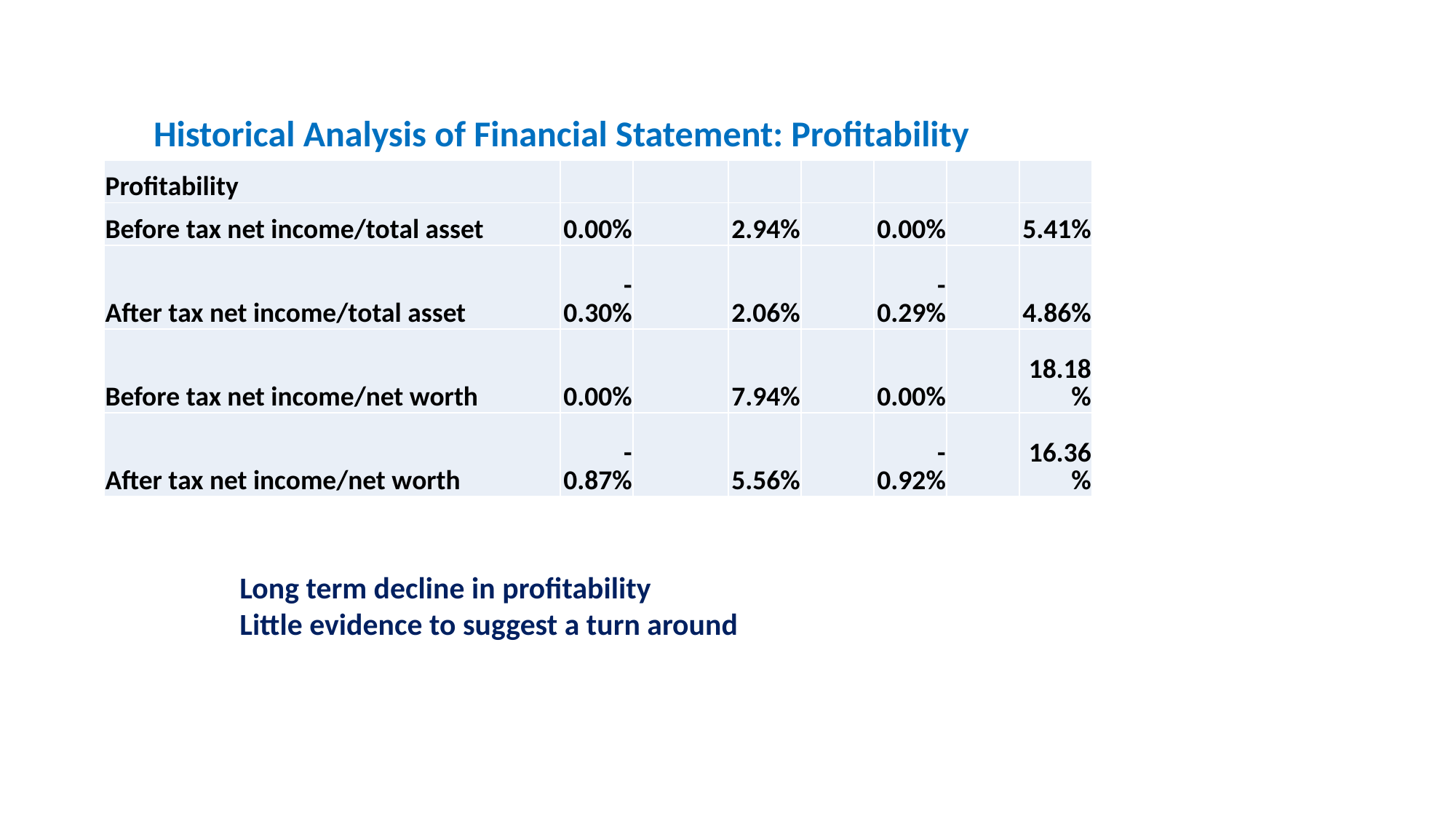

Historical Analysis of Financial Statement: Profitability
| Profitability |  |  |  |  |  |  |  |
| --- | --- | --- | --- | --- | --- | --- | --- |
| Before tax net income/total asset | 0.00% |  | 2.94% |  | 0.00% |  | 5.41% |
| After tax net income/total asset | -0.30% |  | 2.06% |  | -0.29% |  | 4.86% |
| Before tax net income/net worth | 0.00% |  | 7.94% |  | 0.00% |  | 18.18% |
| After tax net income/net worth | -0.87% |  | 5.56% |  | -0.92% |  | 16.36% |
Long term decline in profitability
Little evidence to suggest a turn around